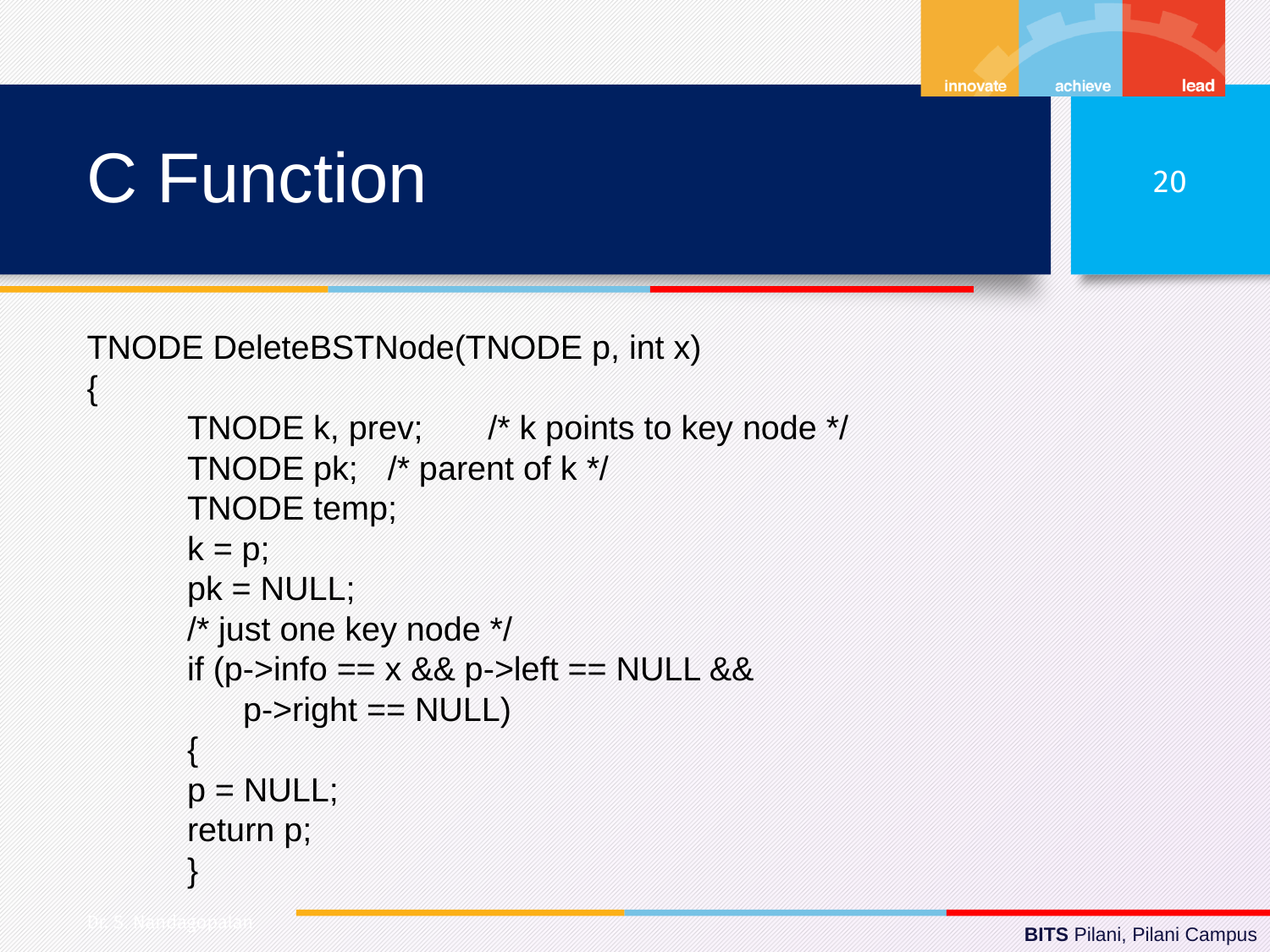

# C Function
20
TNODE DeleteBSTNode(TNODE p, int x)
{
	TNODE k, prev; 		/* k points to key node */
	TNODE pk; 			/* parent of k */
	TNODE temp;
	k = p;
	pk = NULL;
	/* just one key node */
	if (p->info == x && p->left == NULL &&
			      p->right == NULL)
	{
		p = NULL;
		return p;
	}

Dr. S. Nandagopalan